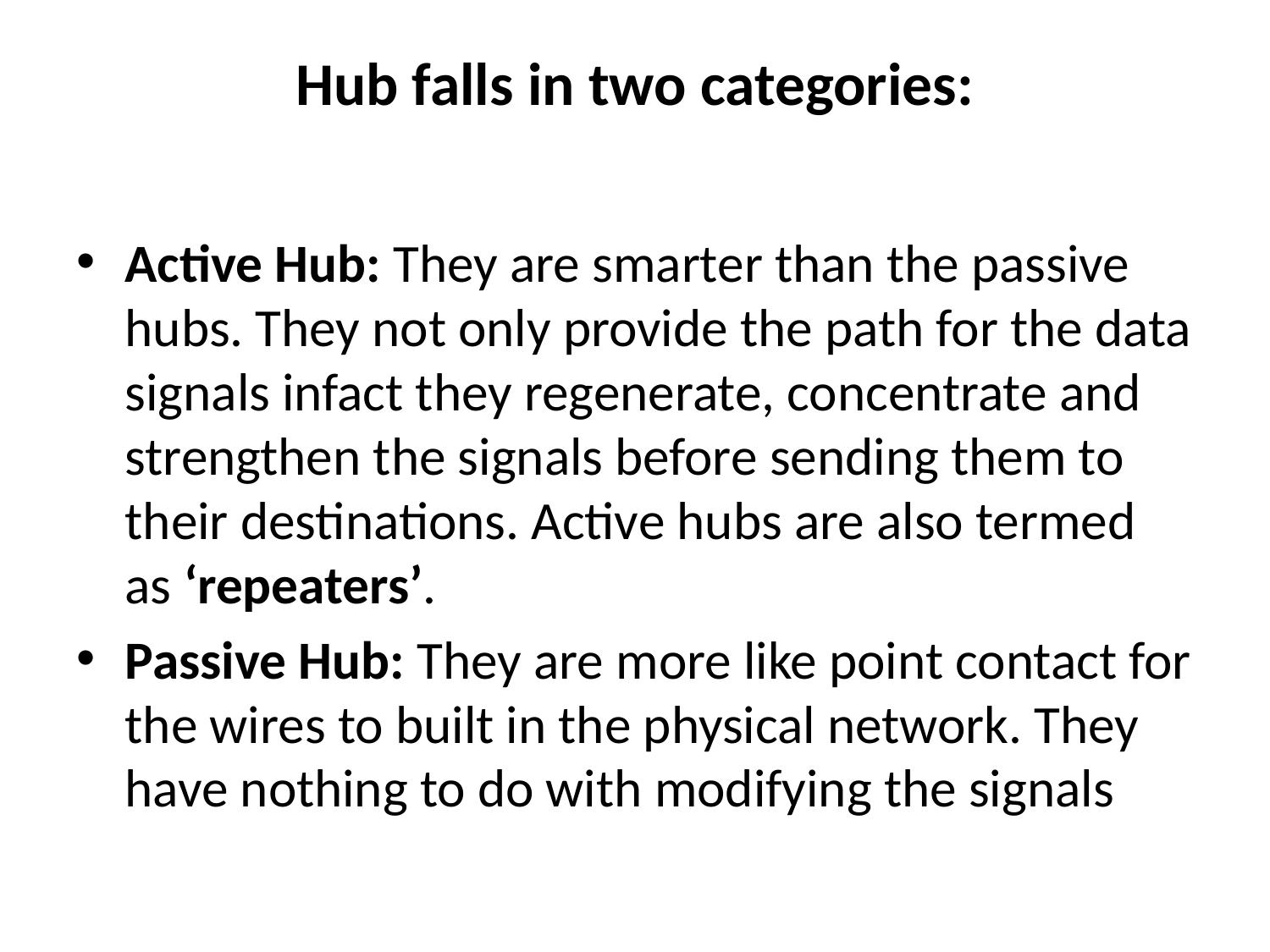

# Hub falls in two categories:
Active Hub: They are smarter than the passive hubs. They not only provide the path for the data signals infact they regenerate, concentrate and strengthen the signals before sending them to their destinations. Active hubs are also termed as ‘repeaters’.
Passive Hub: They are more like point contact for the wires to built in the physical network. They have nothing to do with modifying the signals